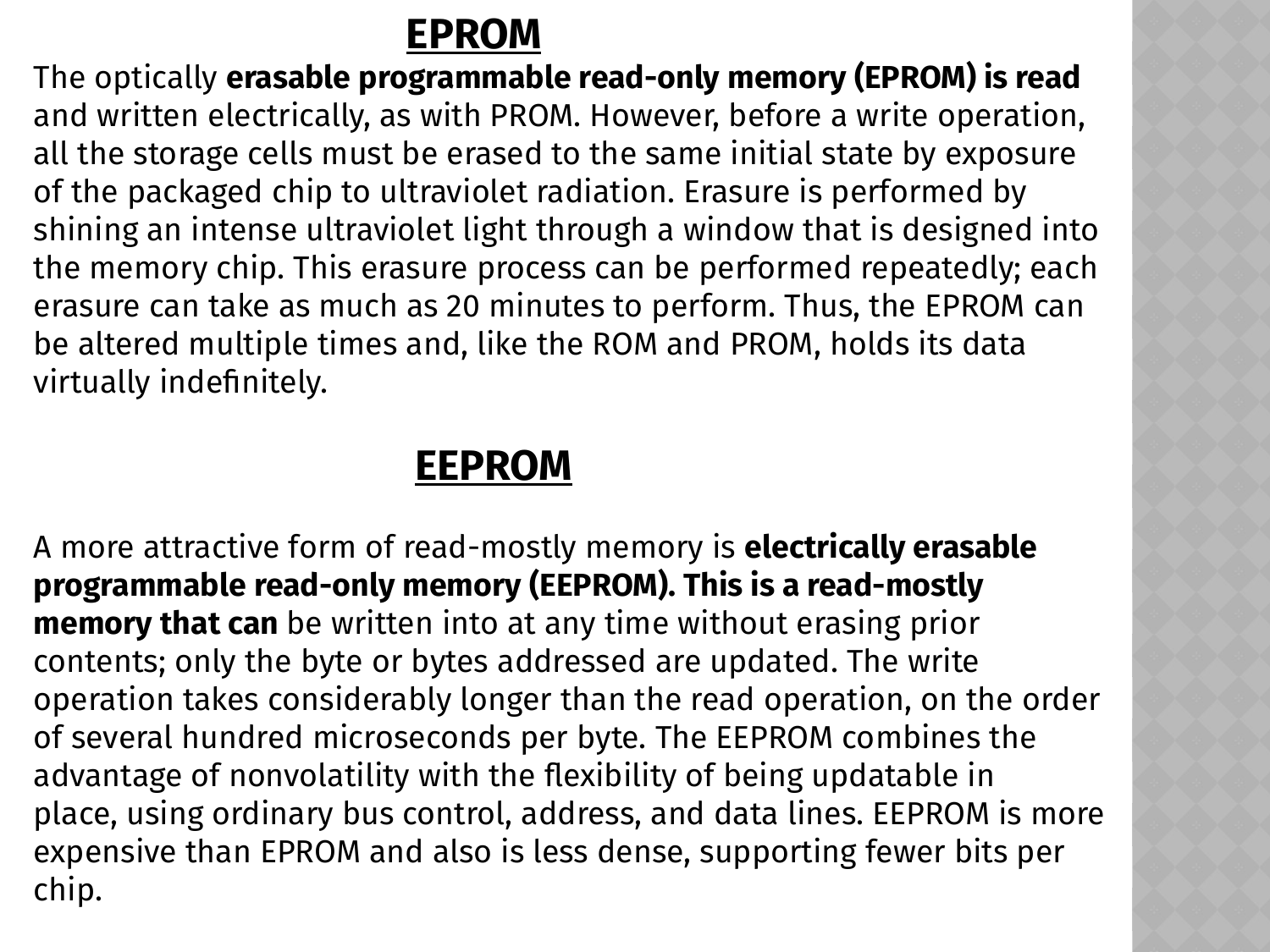

EPROM
The optically erasable programmable read-only memory (EPROM) is read
and written electrically, as with PROM. However, before a write operation, all the storage cells must be erased to the same initial state by exposure of the packaged chip to ultraviolet radiation. Erasure is performed by shining an intense ultraviolet light through a window that is designed into the memory chip. This erasure process can be performed repeatedly; each erasure can take as much as 20 minutes to perform. Thus, the EPROM can be altered multiple times and, like the ROM and PROM, holds its data virtually indefinitely.

                                  EEPROM

A more attractive form of read-mostly memory is electrically erasable programmable read-only memory (EEPROM). This is a read-mostly memory that can be written into at any time without erasing prior contents; only the byte or bytes addressed are updated. The write operation takes considerably longer than the read operation, on the order of several hundred microseconds per byte. The EEPROM combines the advantage of nonvolatility with the flexibility of being updatable in
place, using ordinary bus control, address, and data lines. EEPROM is more expensive than EPROM and also is less dense, supporting fewer bits per chip.